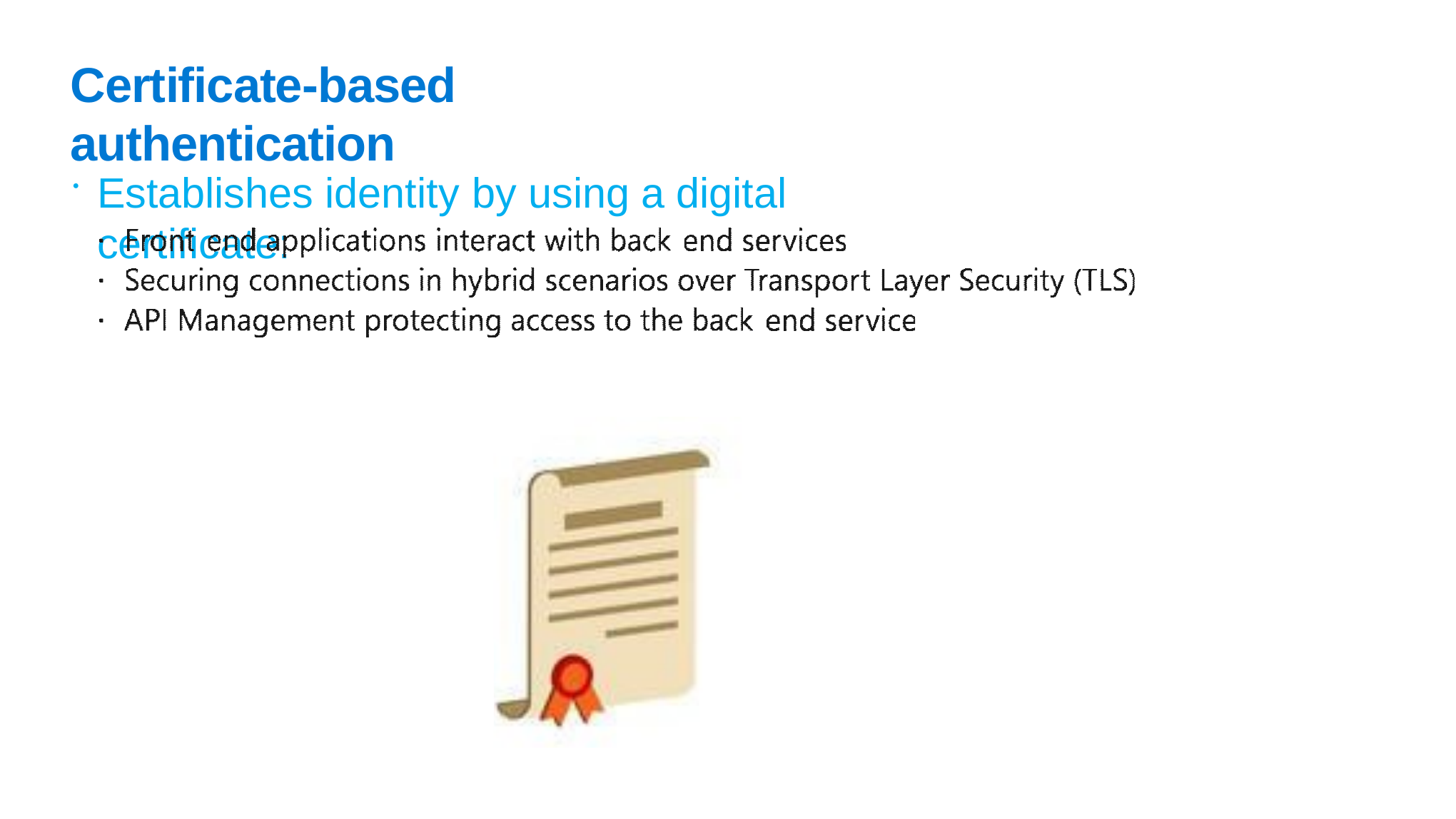

# Certificate-based authentication
Establishes identity by using a digital certificate: